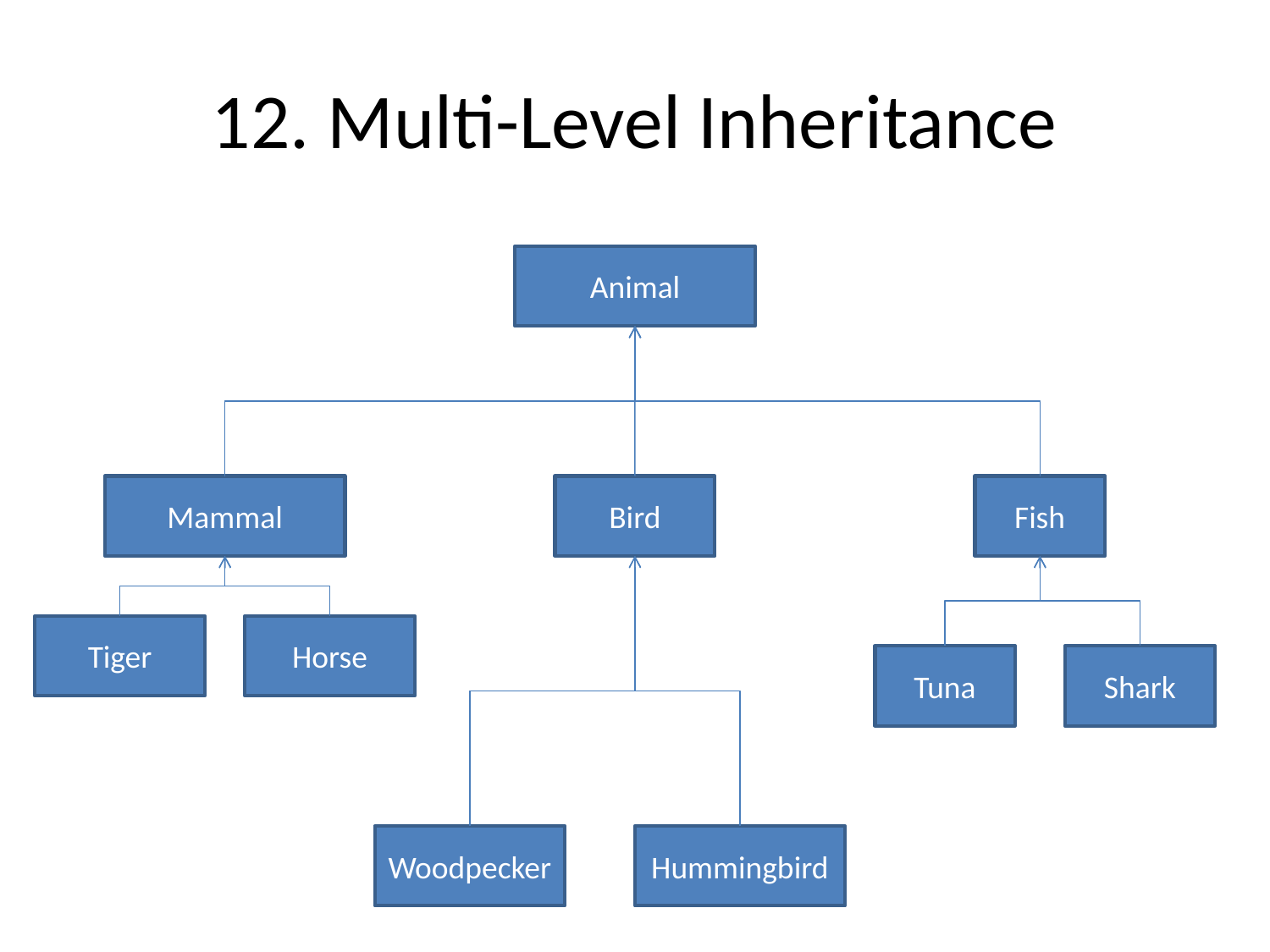

# 12. Multi-Level Inheritance
Animal
Mammal
Bird
Fish
Tiger
Horse
Tuna
Shark
Woodpecker
Hummingbird